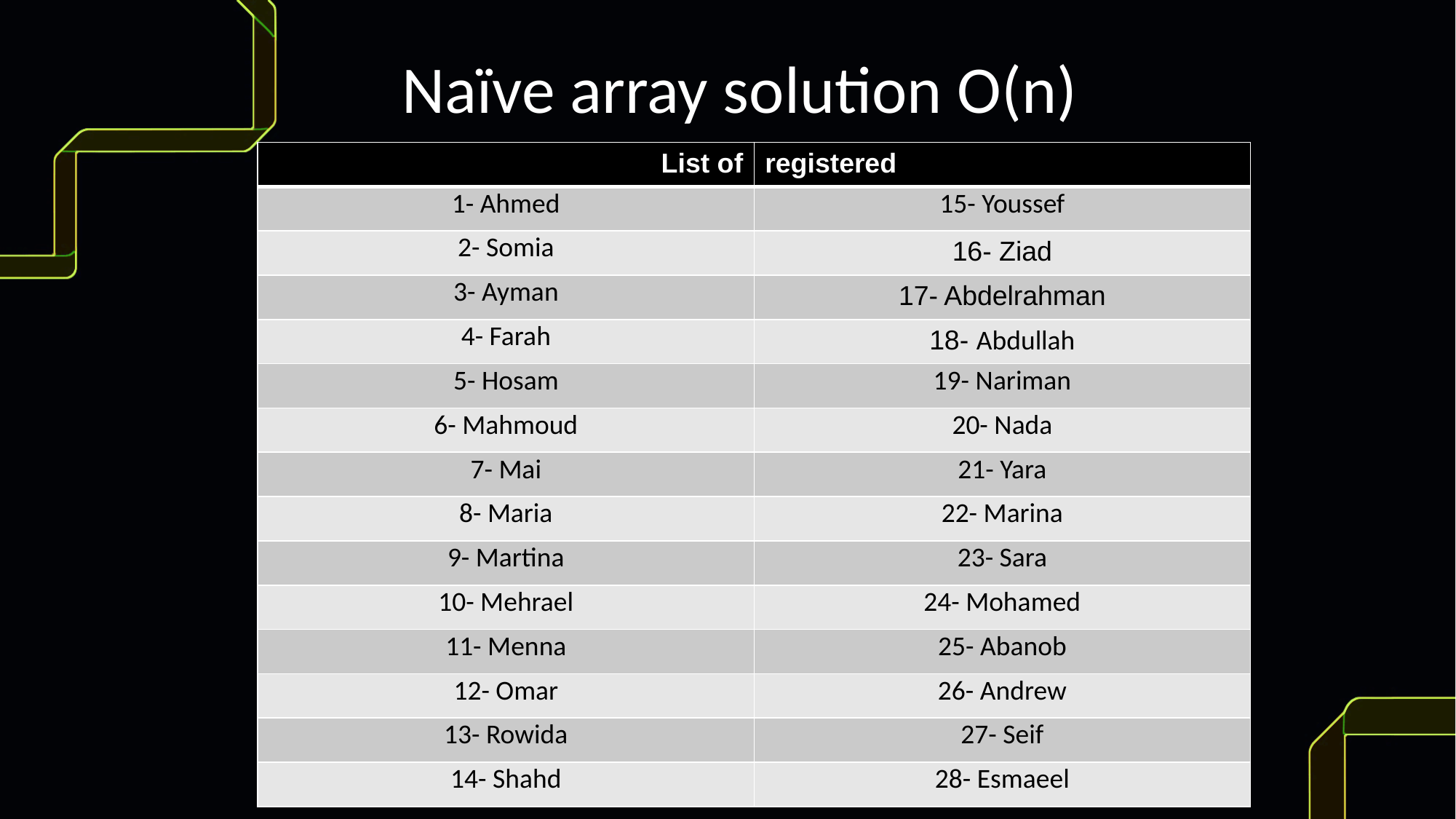

# Naïve array solution O(n)
| List of |
| --- |
| 1- Ahmed |
| 2- Somia |
| 3- Ayman |
| 4- Farah |
| 5- Hosam |
| 6- Mahmoud |
| 7- Mai |
| 8- Maria |
| 9- Martina |
| 10- Mehrael |
| 11- Menna |
| 12- Omar |
| 13- Rowida |
| 14- Shahd |
| registered |
| --- |
| 15- Youssef |
| 16- Ziad |
| 17- Abdelrahman |
| 18- Abdullah |
| 19- Nariman |
| 20- Nada |
| 21- Yara |
| 22- Marina |
| 23- Sara |
| 24- Mohamed |
| 25- Abanob |
| 26- Andrew |
| 27- Seif |
| 28- Esmaeel |